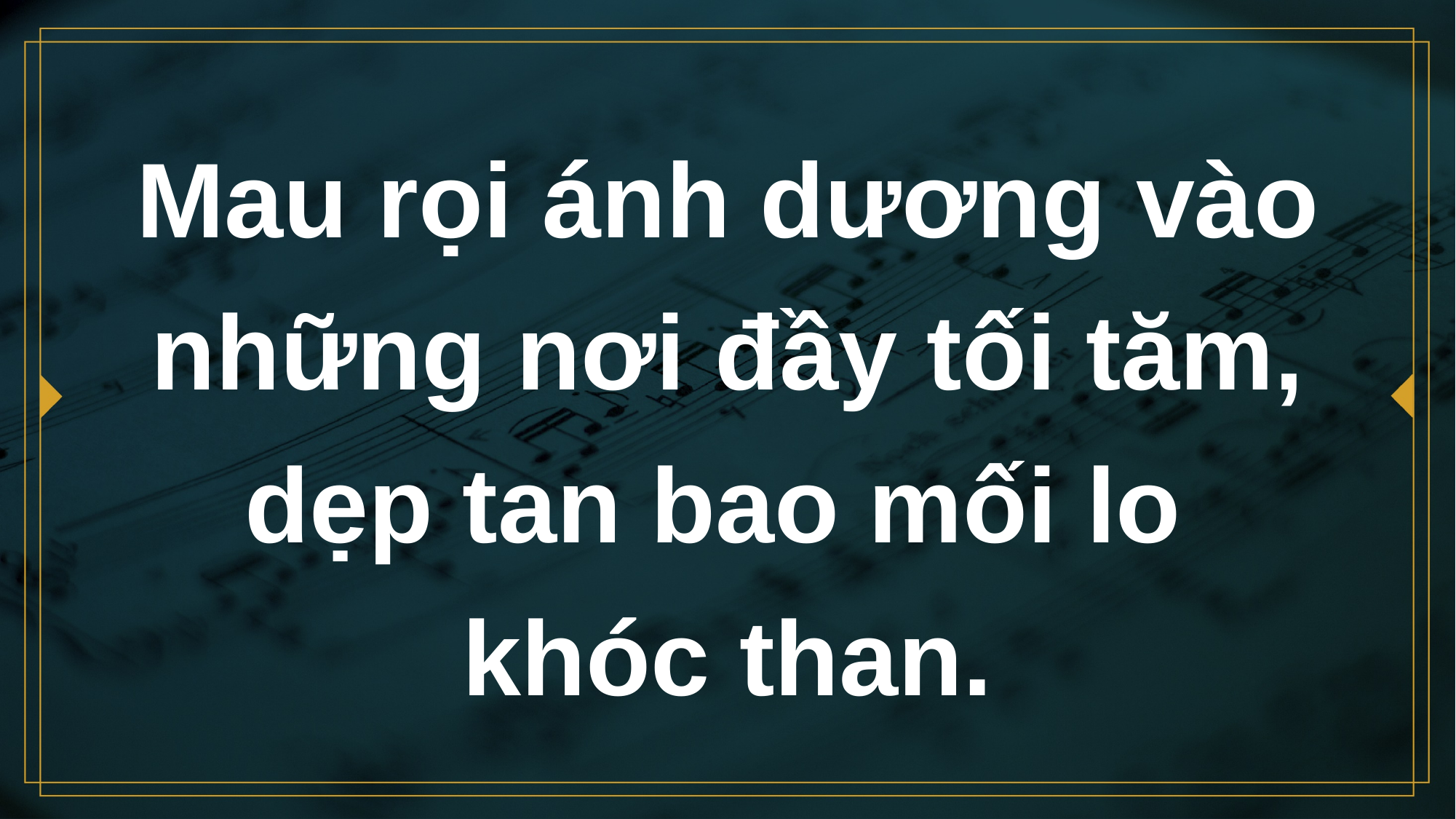

# Mau rọi ánh dương vào những nơi đầy tối tăm, dẹp tan bao mối lo khóc than.